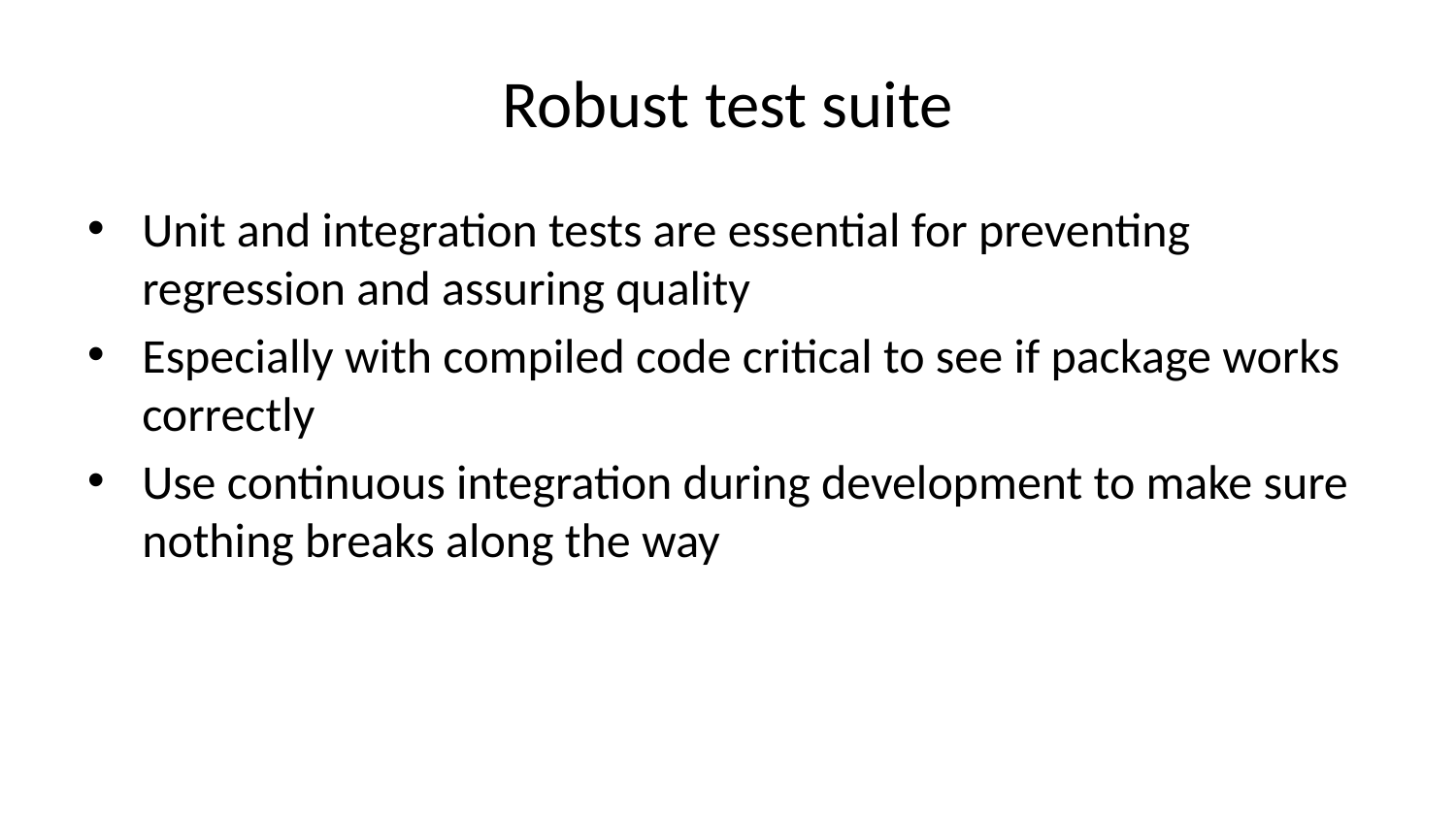

# Robust test suite
Unit and integration tests are essential for preventing regression and assuring quality
Especially with compiled code critical to see if package works correctly
Use continuous integration during development to make sure nothing breaks along the way